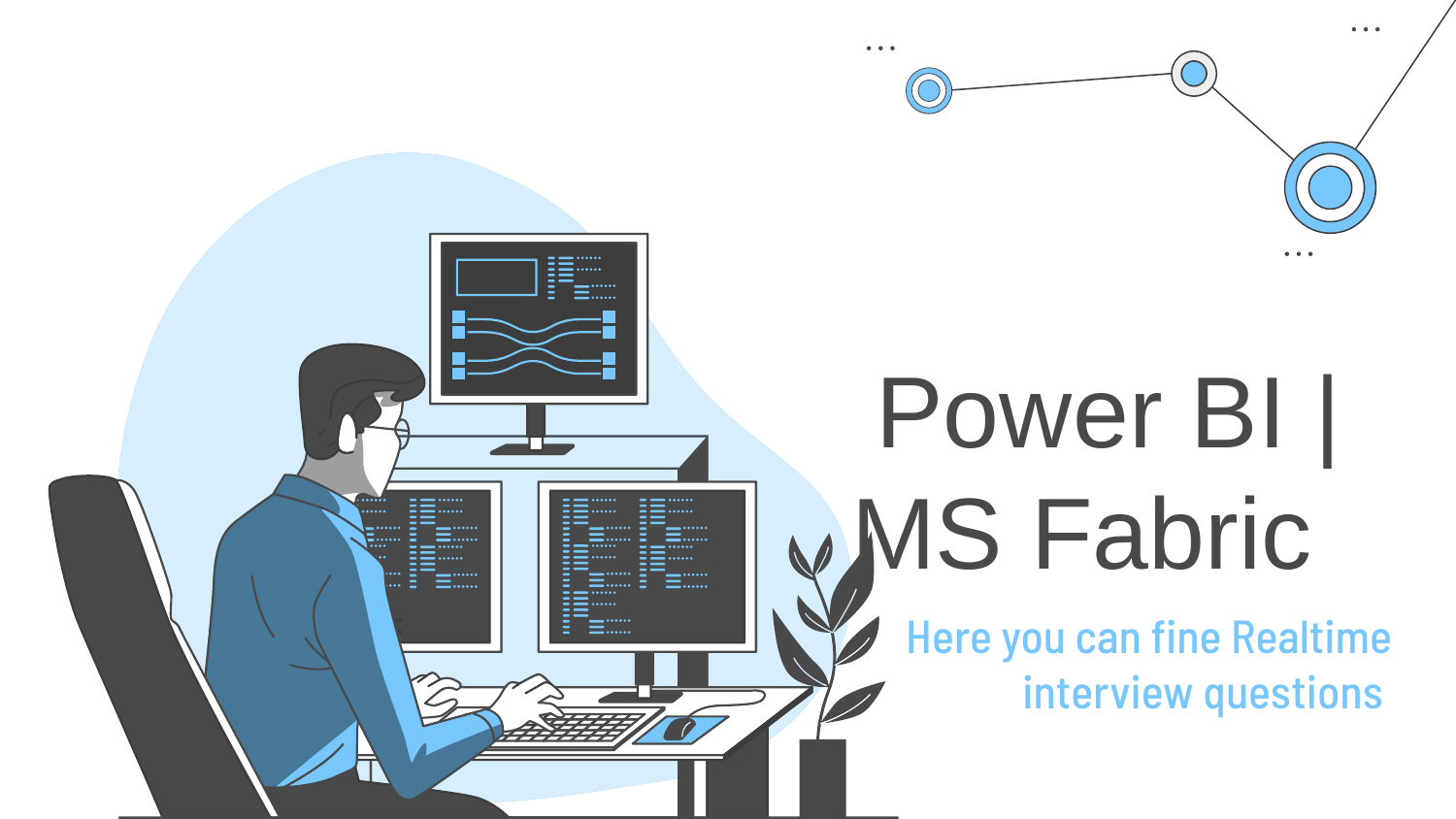

# Power BI | MS Fabric
Here you can fine Realtime interview questions